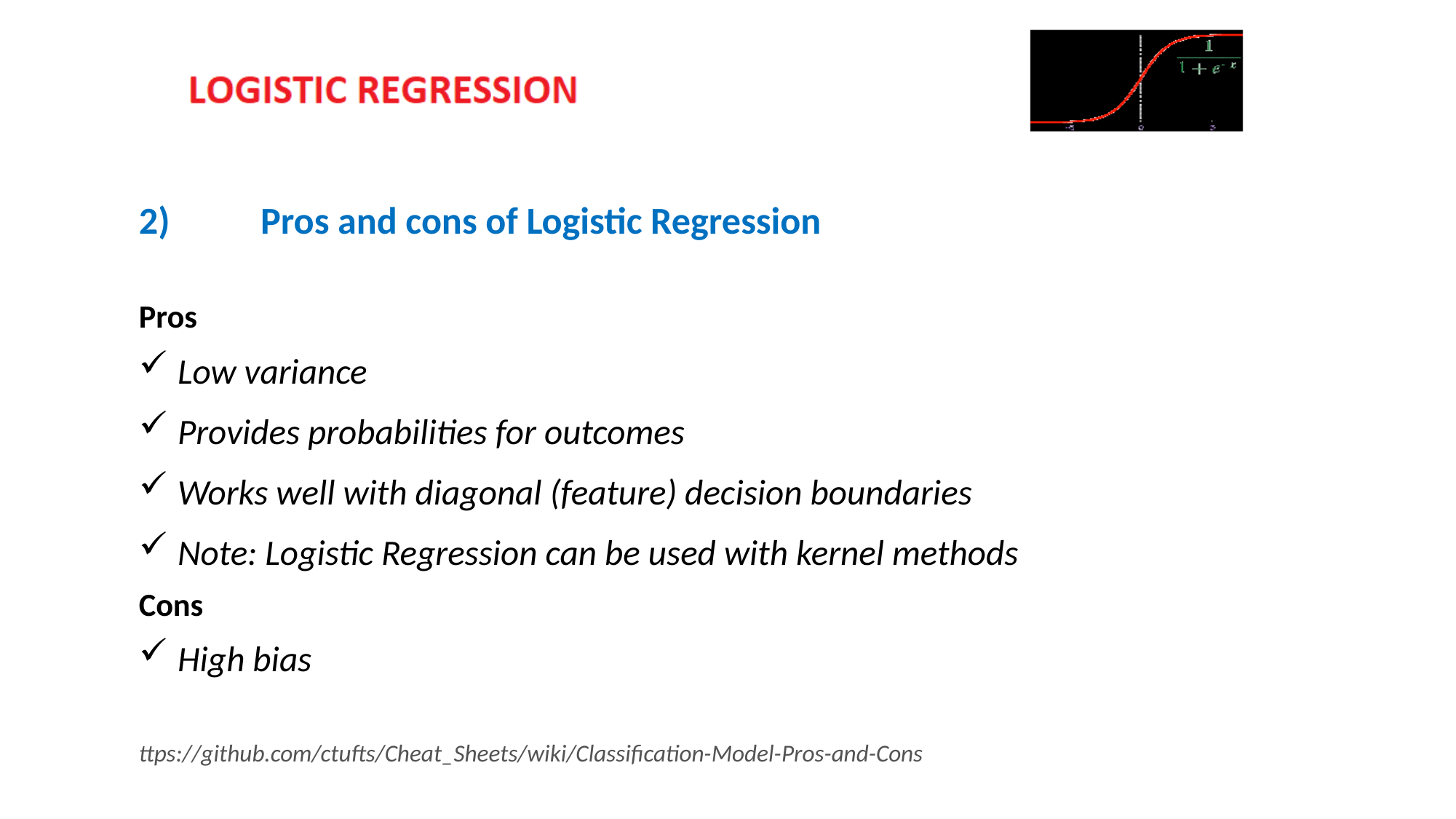

2) 	Pros and cons of Logistic Regression

Pros
Low variance
Provides probabilities for outcomes
Works well with diagonal (feature) decision boundaries
Note: Logistic Regression can be used with kernel methods
Cons
High bias

ttps://github.com/ctufts/Cheat_Sheets/wiki/Classification-Model-Pros-and-Cons